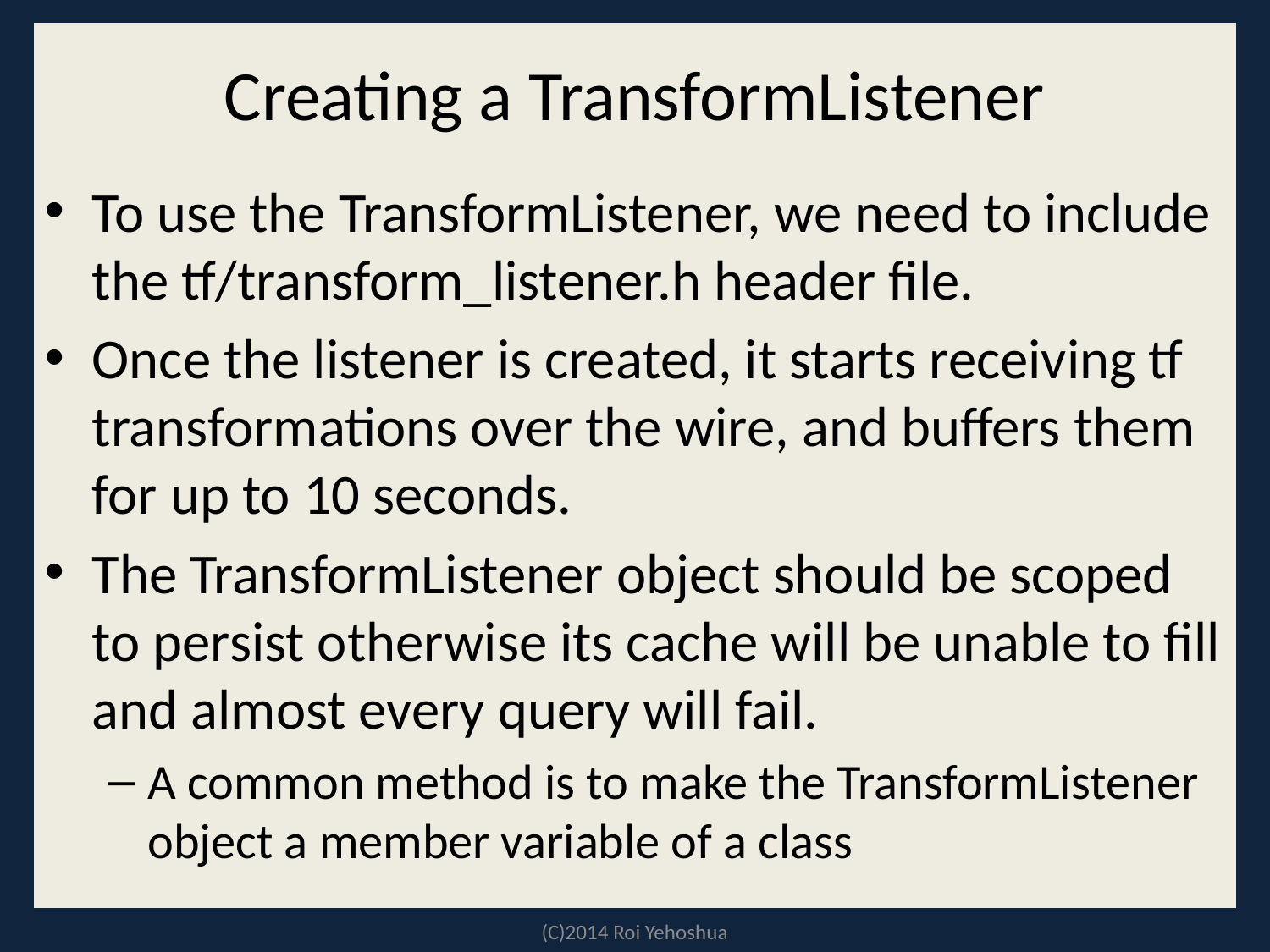

# Creating a TransformListener
To use the TransformListener, we need to include the tf/transform_listener.h header file.
Once the listener is created, it starts receiving tf transformations over the wire, and buffers them for up to 10 seconds.
The TransformListener object should be scoped to persist otherwise its cache will be unable to fill and almost every query will fail.
A common method is to make the TransformListener object a member variable of a class

(C)2014 Roi Yehoshua